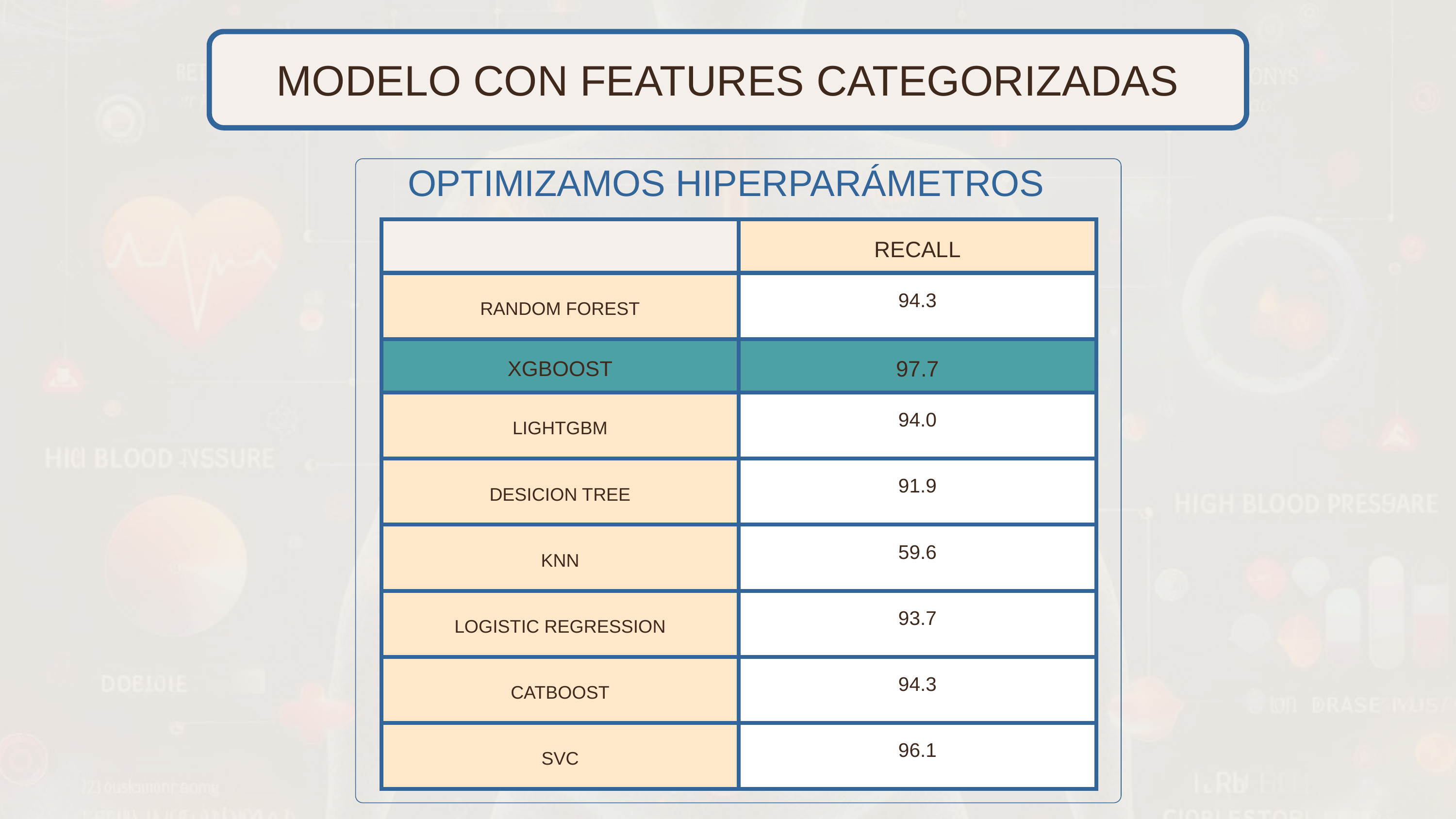

MODELO CON FEATURES CATEGORIZADAS

OPTIMIZAMOS HIPERPARÁMETROS
|  | RECALL |
| --- | --- |
| RANDOM FOREST | 94.3 |
| XGBOOST | 97.7 |
| LIGHTGBM | 94.0 |
| DESICION TREE | 91.9 |
| KNN | 59.6 |
| LOGISTIC REGRESSION | 93.7 |
| CATBOOST | 94.3 |
| SVC | 96.1 |